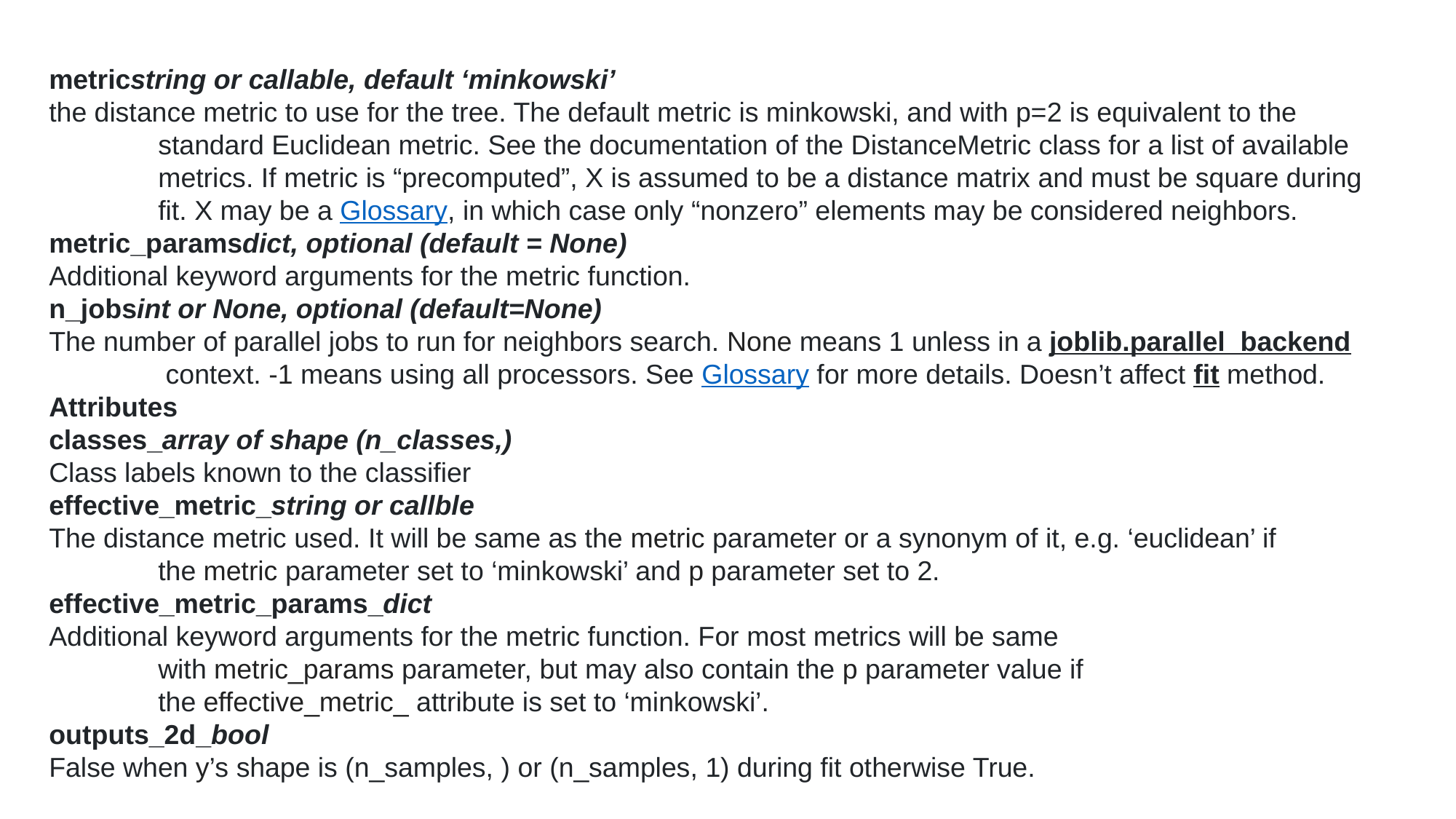

metricstring or callable, default ‘minkowski’
the distance metric to use for the tree. The default metric is minkowski, and with p=2 is equivalent to the standard Euclidean metric. See the documentation of the DistanceMetric class for a list of available metrics. If metric is “precomputed”, X is assumed to be a distance matrix and must be square during fit. X may be a Glossary, in which case only “nonzero” elements may be considered neighbors.
metric_paramsdict, optional (default = None)
Additional keyword arguments for the metric function.
n_jobsint or None, optional (default=None)
The number of parallel jobs to run for neighbors search. None means 1 unless in a joblib.parallel_backend context. -1 means using all processors. See Glossary for more details. Doesn’t affect fit method.
Attributes
classes_array of shape (n_classes,)
Class labels known to the classifier
effective_metric_string or callble
The distance metric used. It will be same as the metric parameter or a synonym of it, e.g. ‘euclidean’ if the metric parameter set to ‘minkowski’ and p parameter set to 2.
effective_metric_params_dict
Additional keyword arguments for the metric function. For most metrics will be same with metric_params parameter, but may also contain the p parameter value if the effective_metric_ attribute is set to ‘minkowski’.
outputs_2d_bool
False when y’s shape is (n_samples, ) or (n_samples, 1) during fit otherwise True.